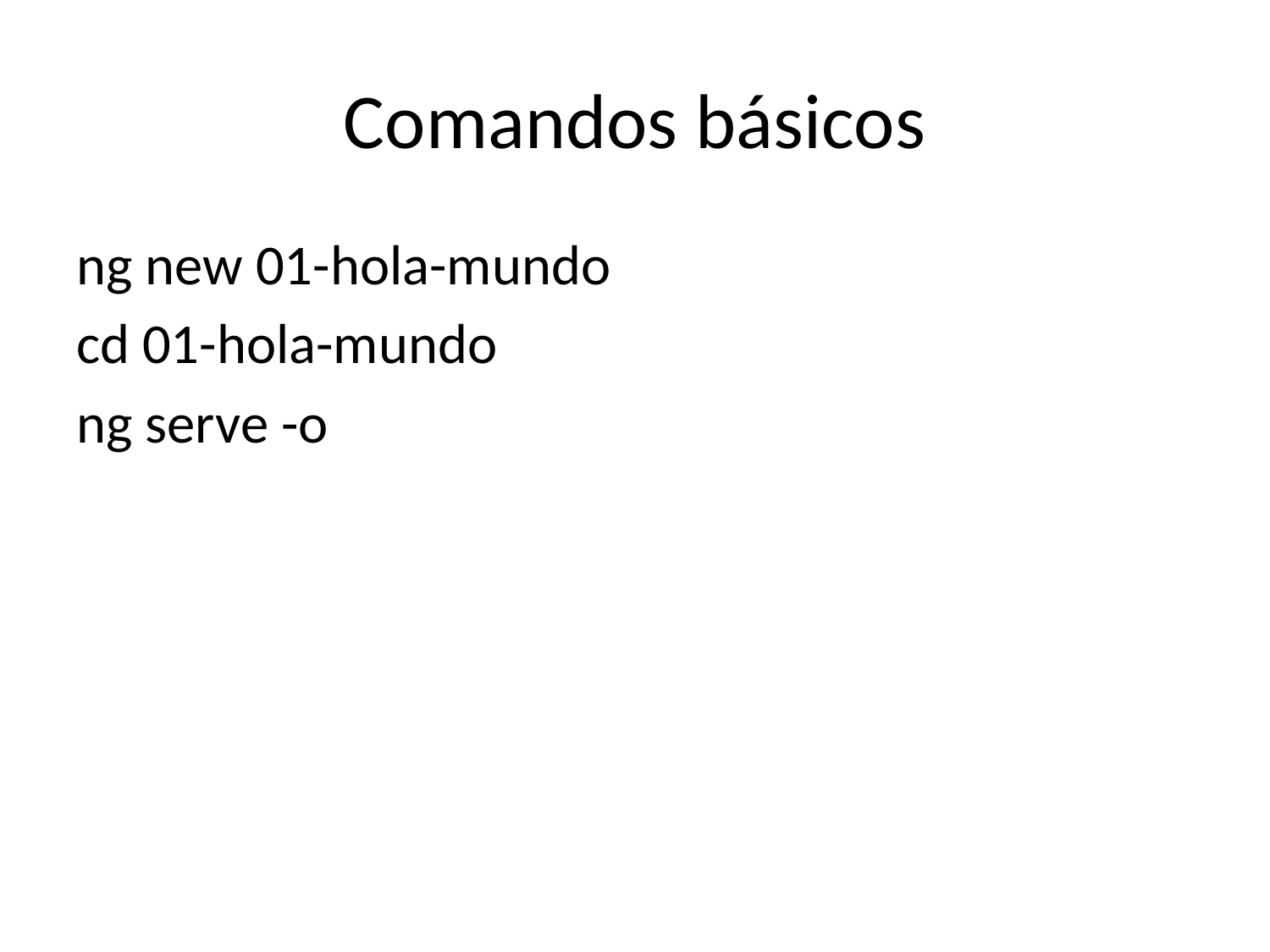

# Comandos básicos
ng new 01-hola-mundo
cd 01-hola-mundo
ng serve -o